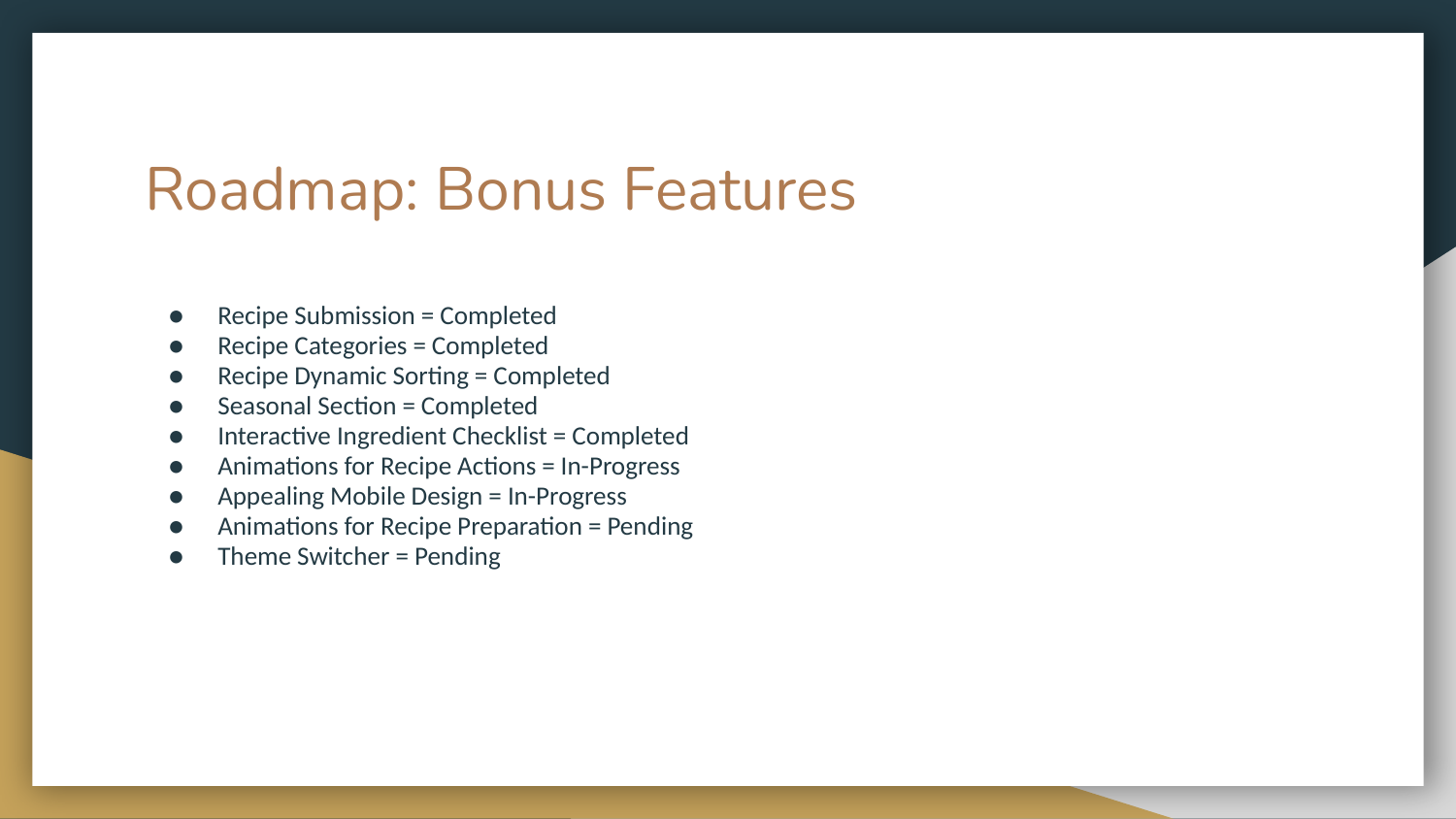

# Roadmap: Bonus Features
Recipe Submission = Completed
Recipe Categories = Completed
Recipe Dynamic Sorting = Completed
Seasonal Section = Completed
Interactive Ingredient Checklist = Completed
Animations for Recipe Actions = In-Progress
Appealing Mobile Design = In-Progress
Animations for Recipe Preparation = Pending
Theme Switcher = Pending